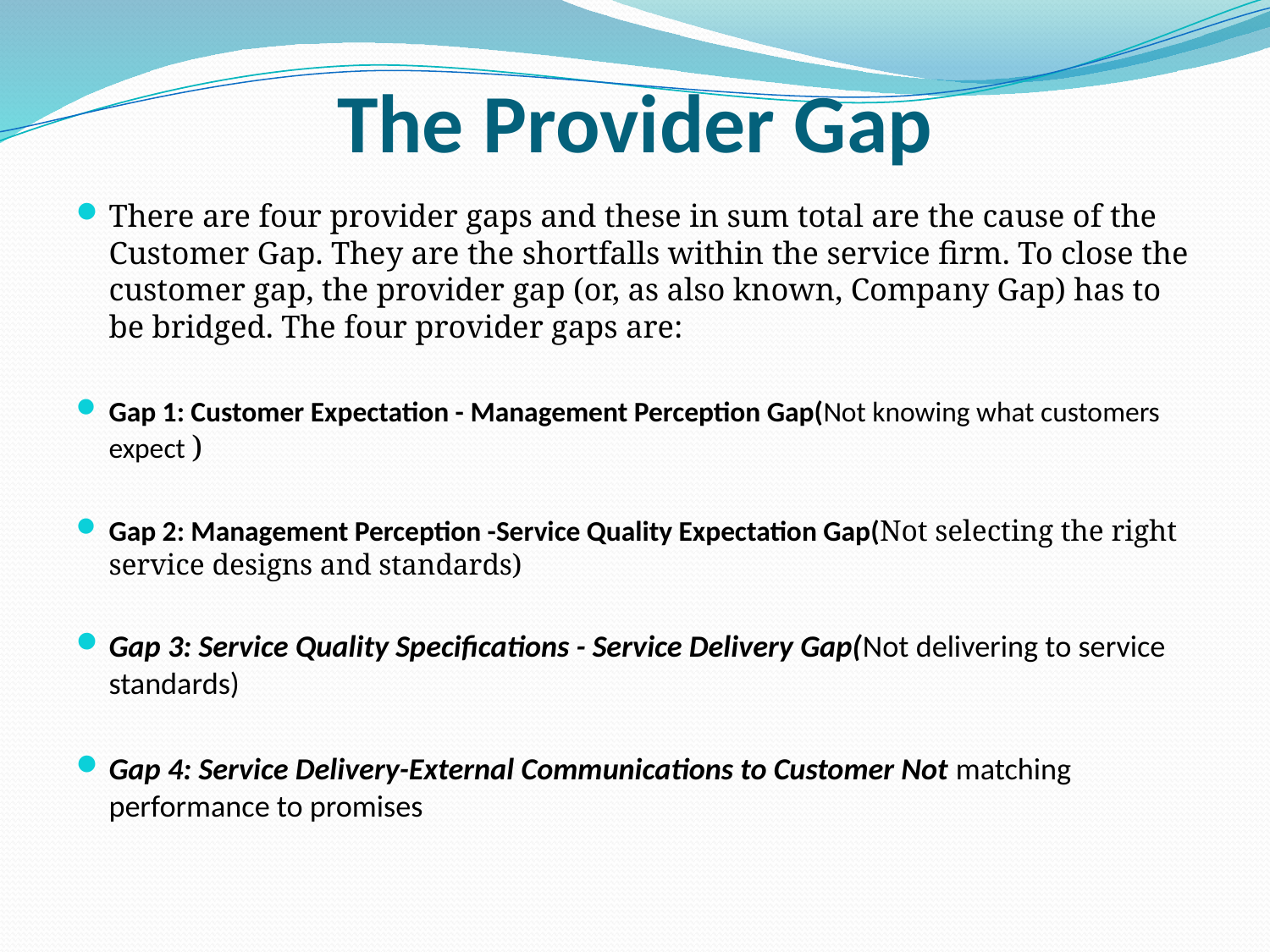

# The Provider Gap
There are four provider gaps and these in sum total are the cause of the Customer Gap. They are the shortfalls within the service firm. To close the customer gap, the provider gap (or, as also known, Company Gap) has to be bridged. The four provider gaps are:

Gap 1: Customer Expectation - Management Perception Gap(Not knowing what customers expect )

Gap 2: Management Perception -Service Quality Expectation Gap(Not selecting the right service designs and standards)

Gap 3: Service Quality Specifications - Service Delivery Gap(Not delivering to service standards)

Gap 4: Service Delivery-External Communications to Customer Not matching performance to promises